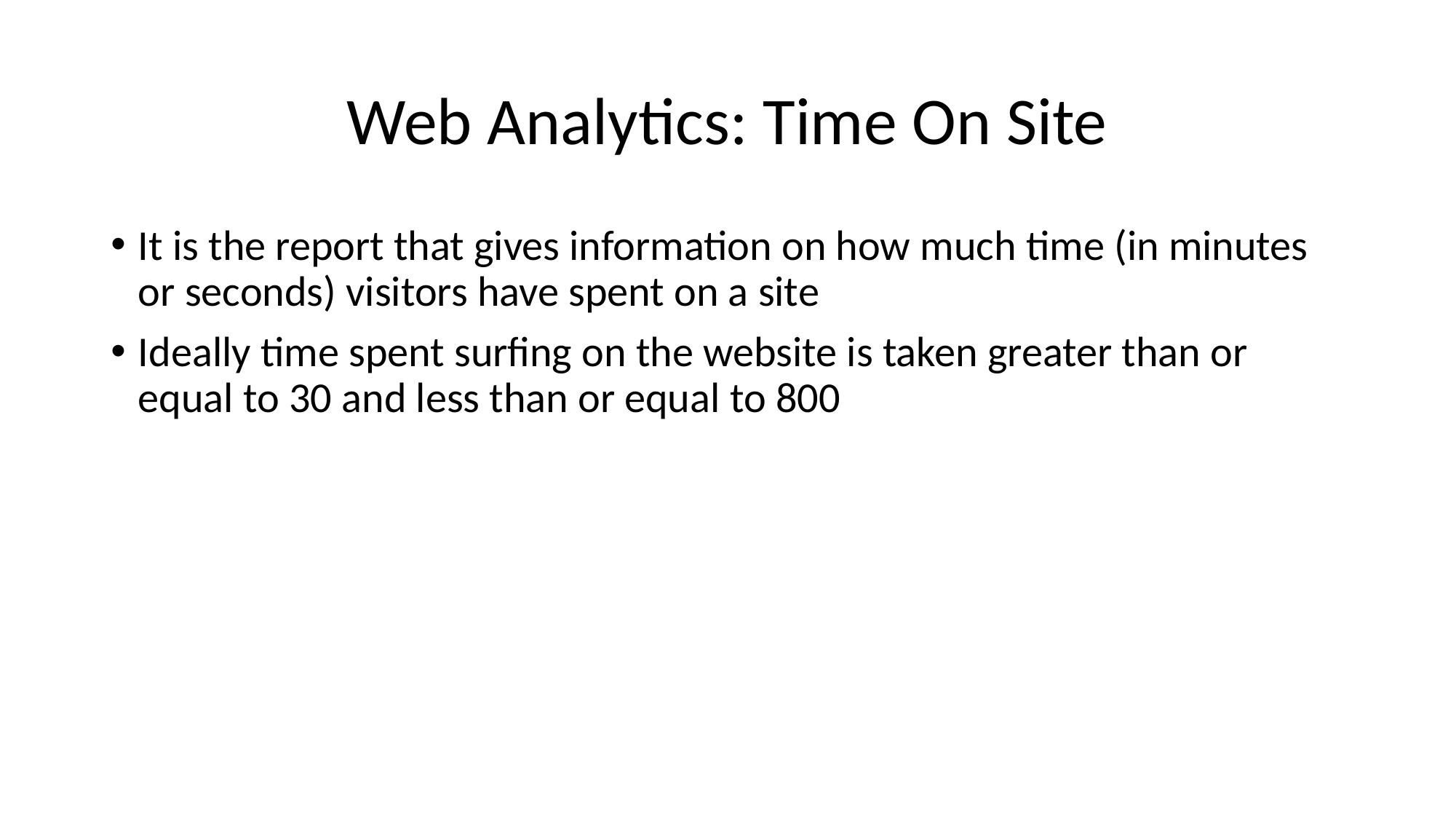

# Web Analytics: Time On Site
It is the report that gives information on how much time (in minutes or seconds) visitors have spent on a site
Ideally time spent surfing on the website is taken greater than or equal to 30 and less than or equal to 800